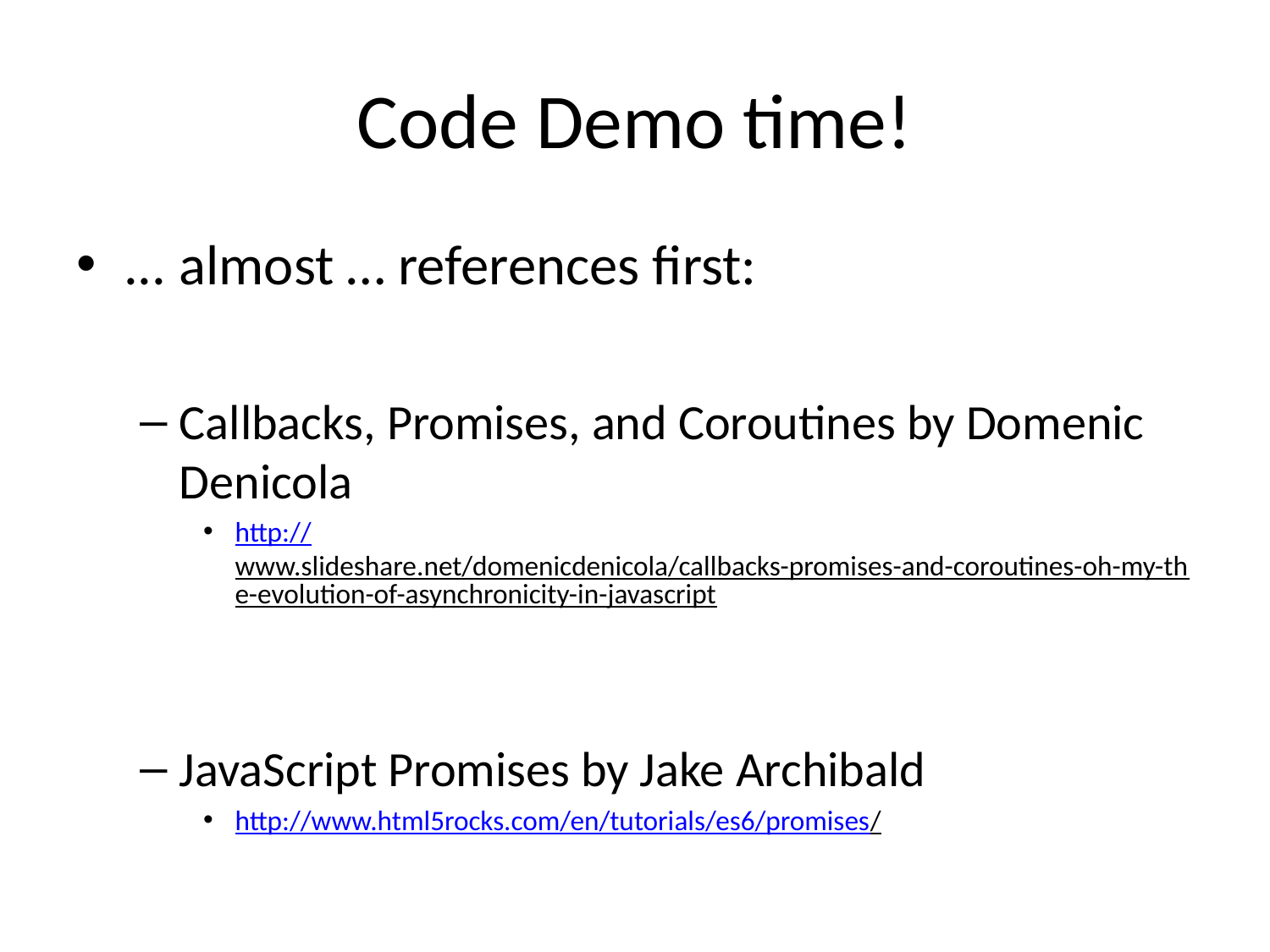

# Code Demo time!
... almost … references first:

Callbacks, Promises, and Coroutines by Domenic Denicola
http://www.slideshare.net/domenicdenicola/callbacks-promises-and-coroutines-oh-my-the-evolution-of-asynchronicity-in-javascript

JavaScript Promises by Jake Archibald
http://www.html5rocks.com/en/tutorials/es6/promises/